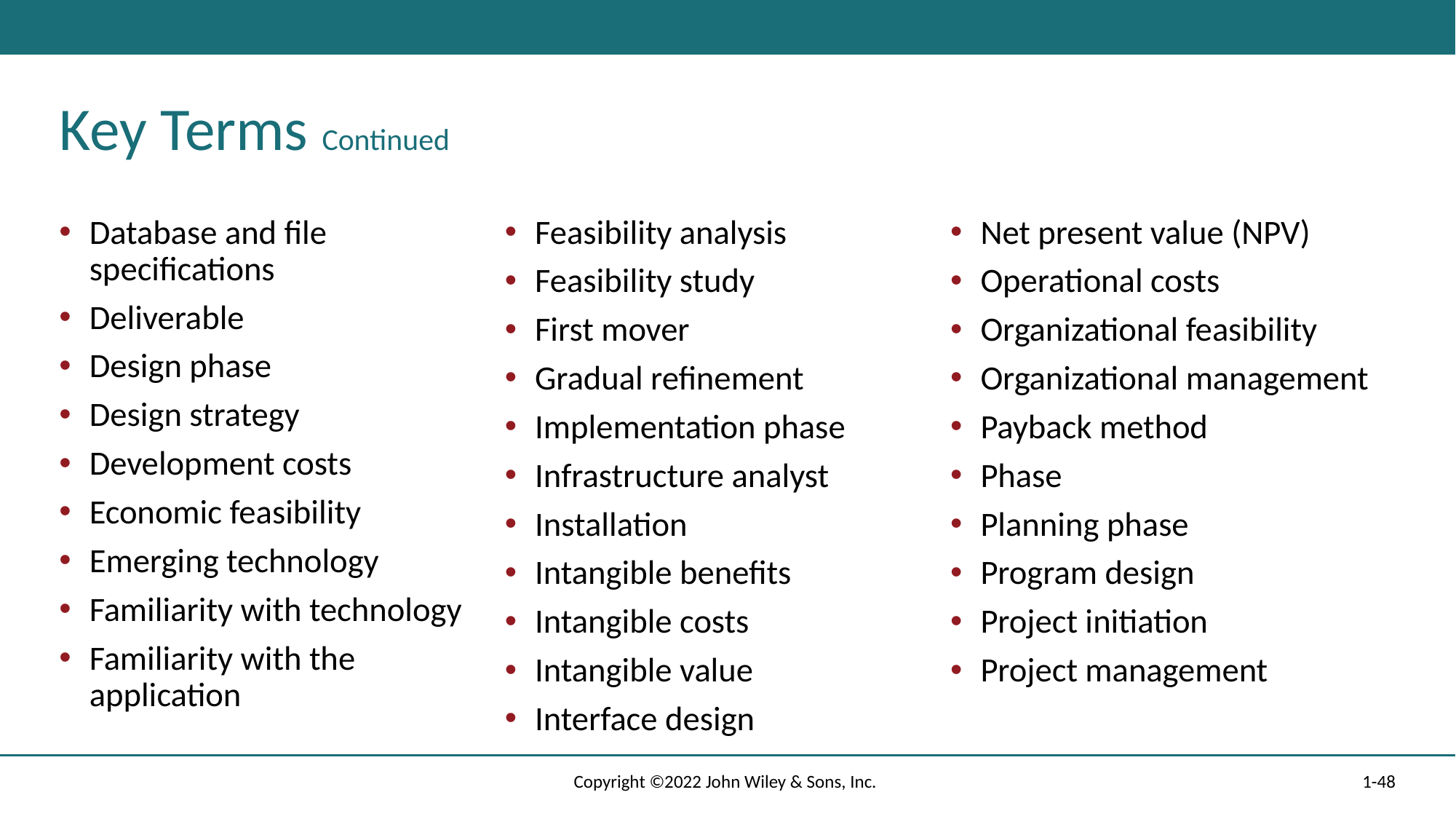

# Key Terms Continued
Database and file specifications
Deliverable
Design phase
Design strategy
Development costs
Economic feasibility
Emerging technology
Familiarity with technology
Familiarity with the application
Feasibility analysis
Feasibility study
First mover
Gradual refinement
Implementation phase
Infrastructure analyst
Installation
Intangible benefits
Intangible costs
Intangible value
Interface design
Net present value (NPV)
Operational costs
Organizational feasibility
Organizational management
Payback method
Phase
Planning phase
Program design
Project initiation
Project management
Copyright ©2022 John Wiley & Sons, Inc.
1-48